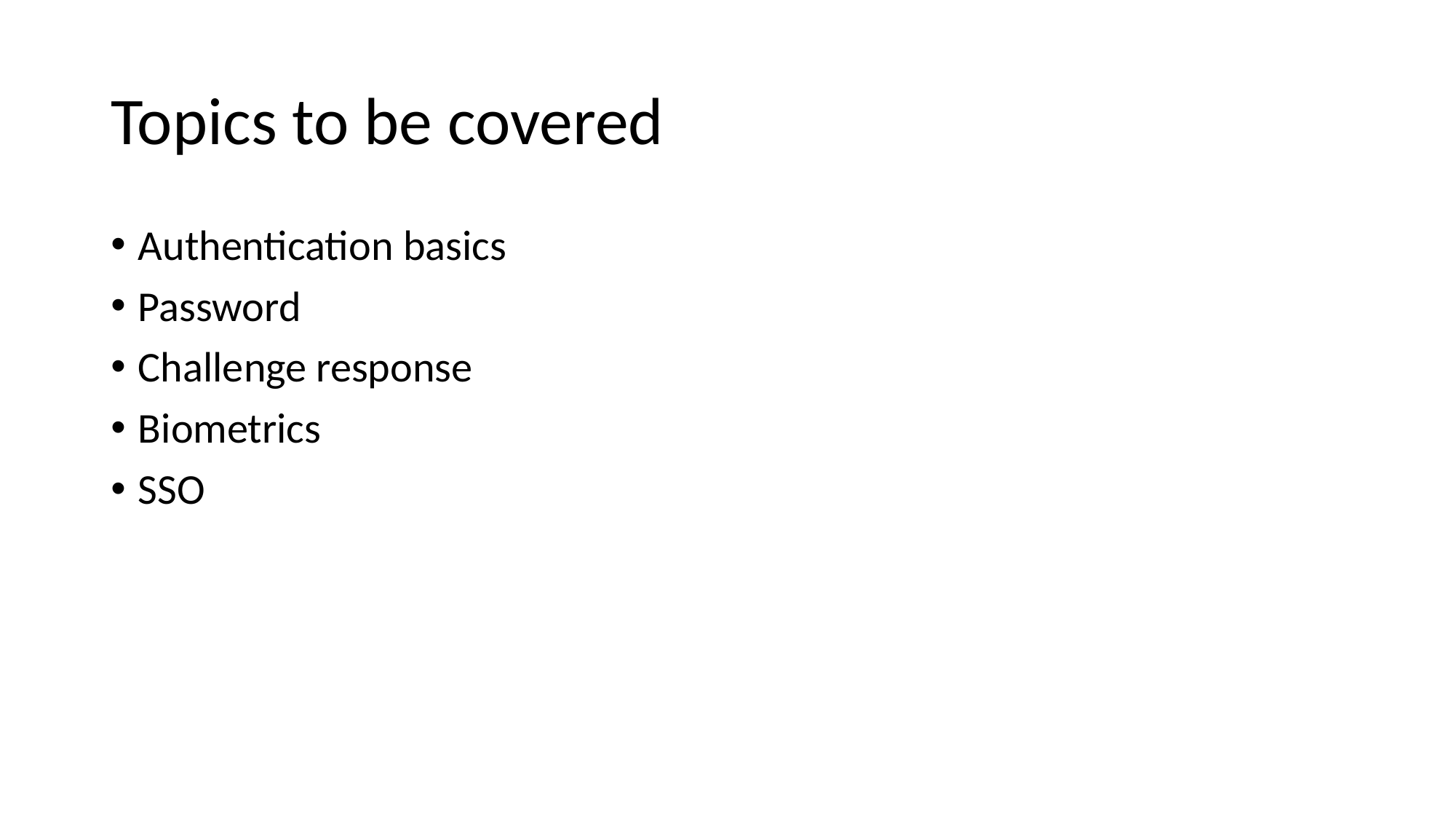

# Topics to be covered
Authentication basics
Password
Challenge response
Biometrics
SSO